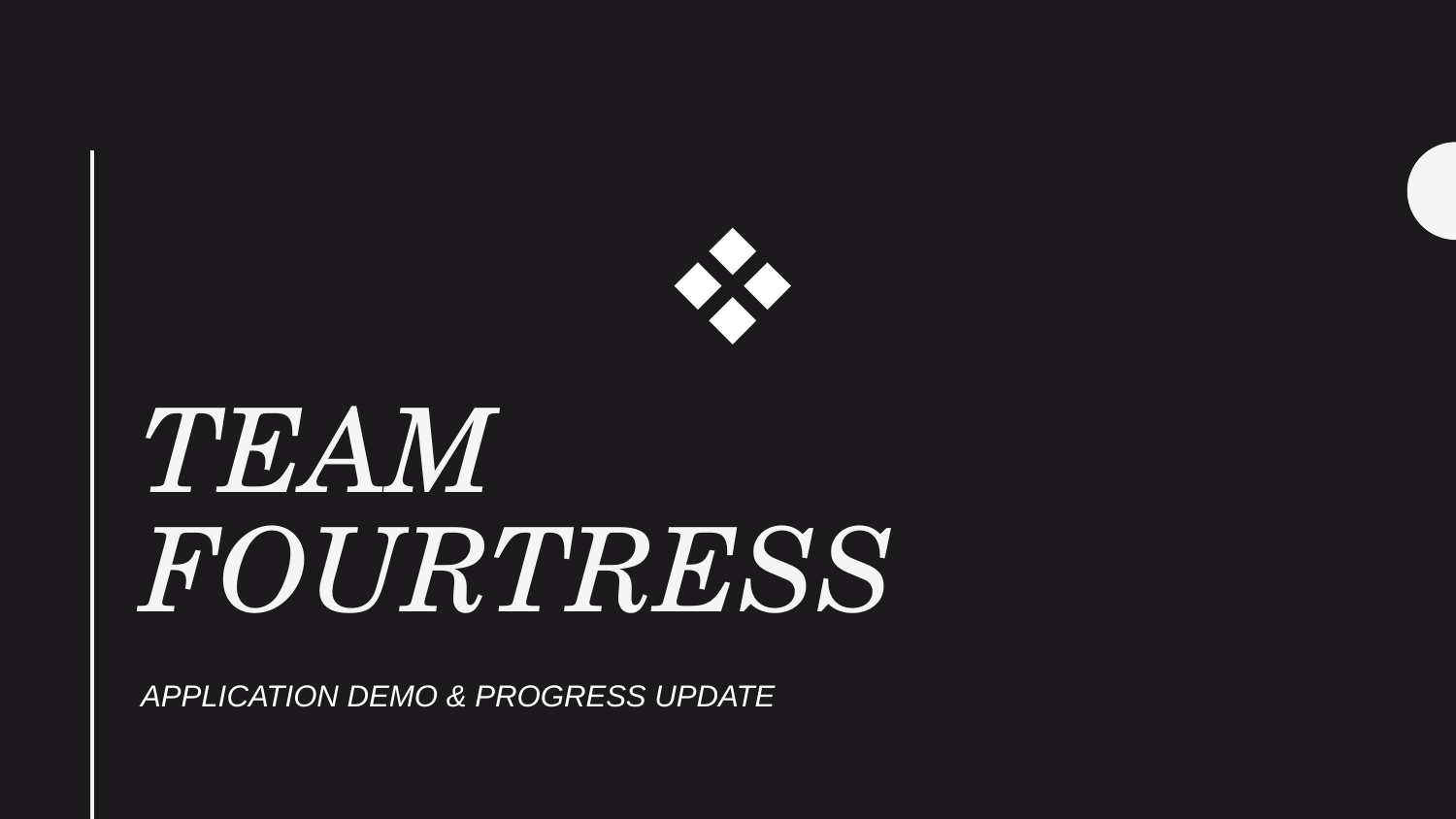

# TEAM FOURTRESS

APPLICATION DEMO & PROGRESS UPDATE